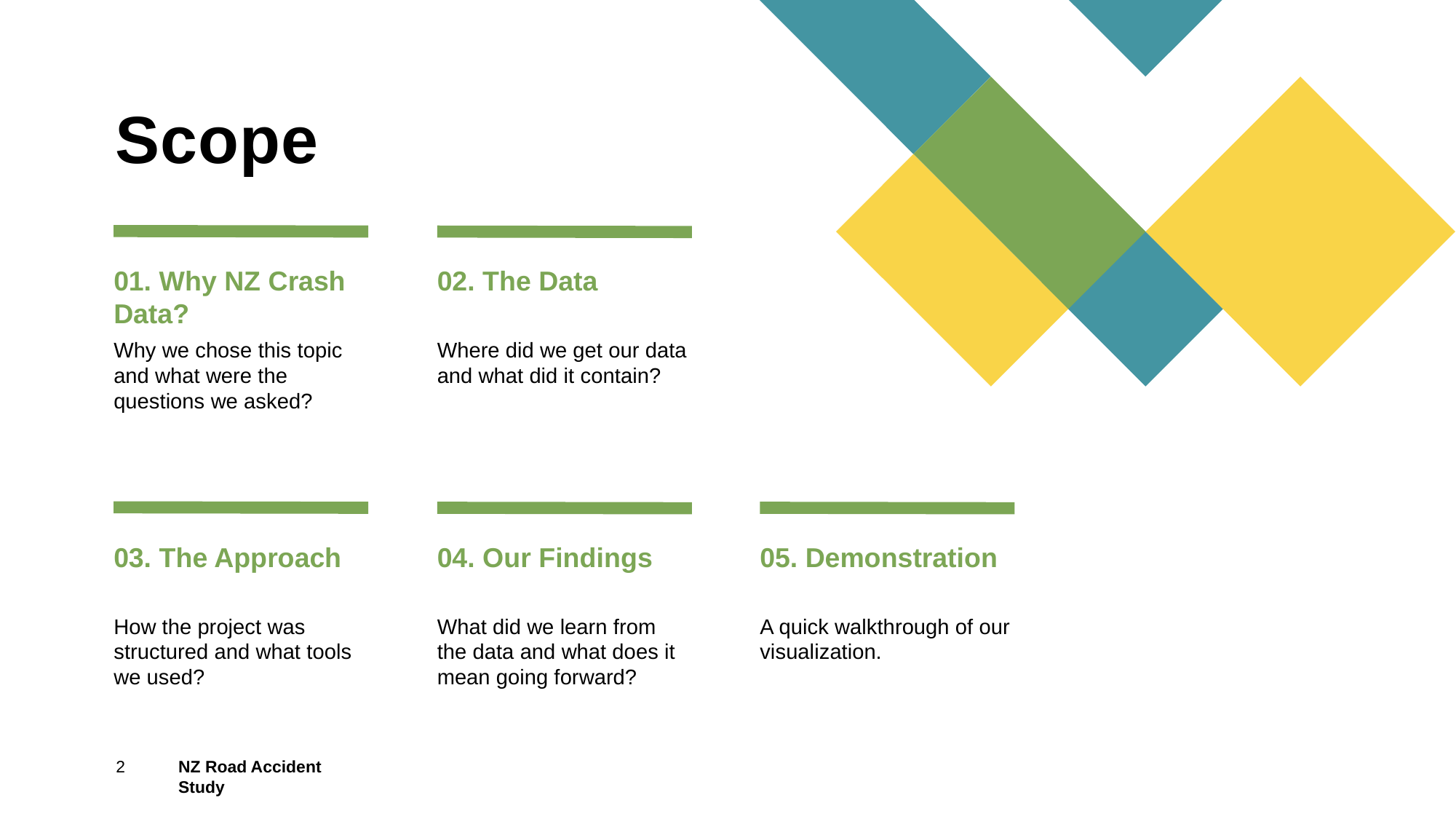

# Scope
01. Why NZ Crash Data?
02. The Data
Why we chose this topic and what were the questions we asked?
Where did we get our data and what did it contain?
03. The Approach
04. Our Findings
05. Demonstration
How the project was structured and what tools we used?
What did we learn from the data and what does it mean going forward?
A quick walkthrough of our visualization.
2
NZ Road Accident Study